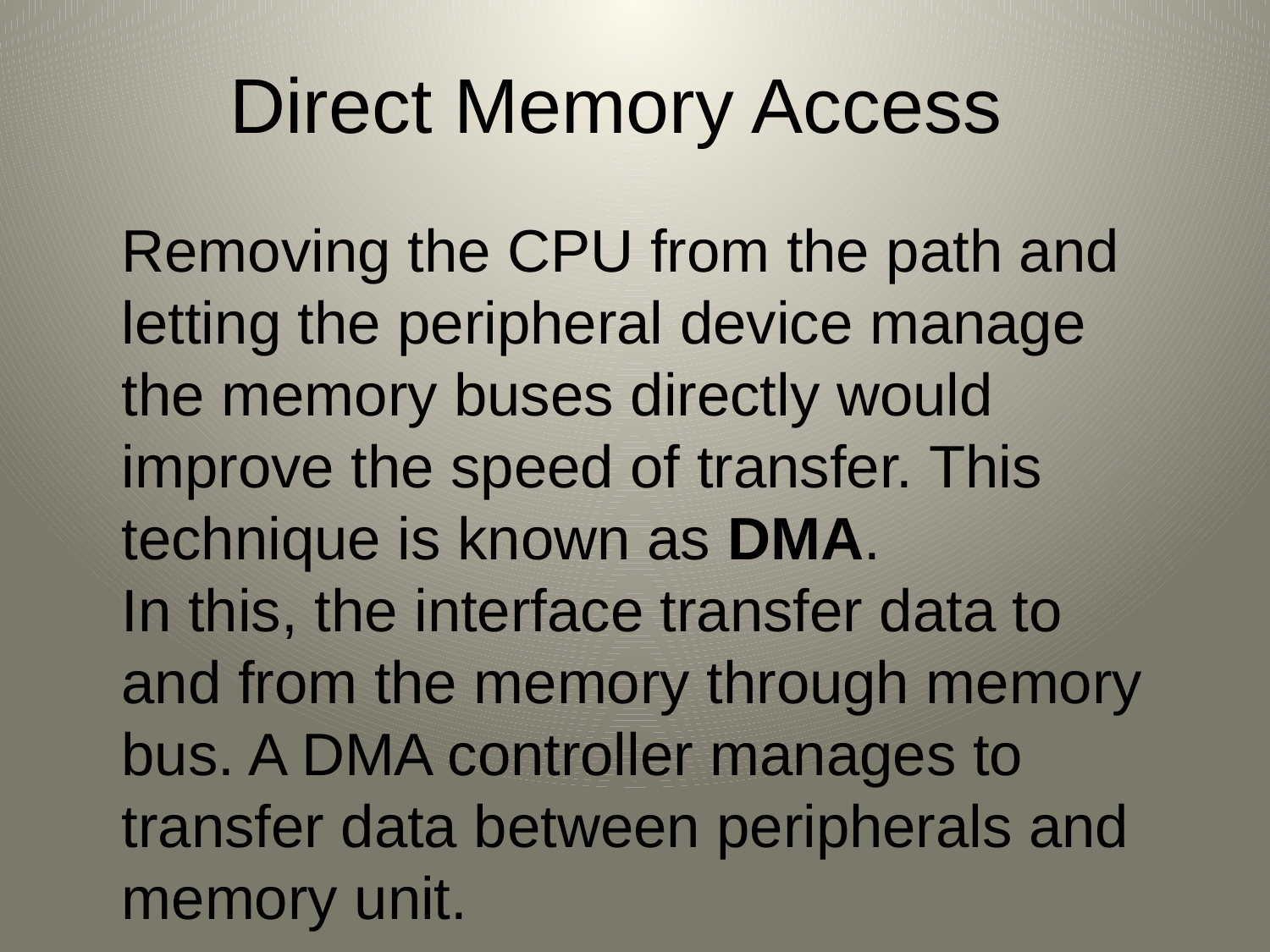

Direct Memory Access

Removing the CPU from the path and letting the peripheral device manage the memory buses directly would improve the speed of transfer. This technique is known as DMA.
In this, the interface transfer data to and from the memory through memory bus. A DMA controller manages to transfer data between peripherals and memory unit.